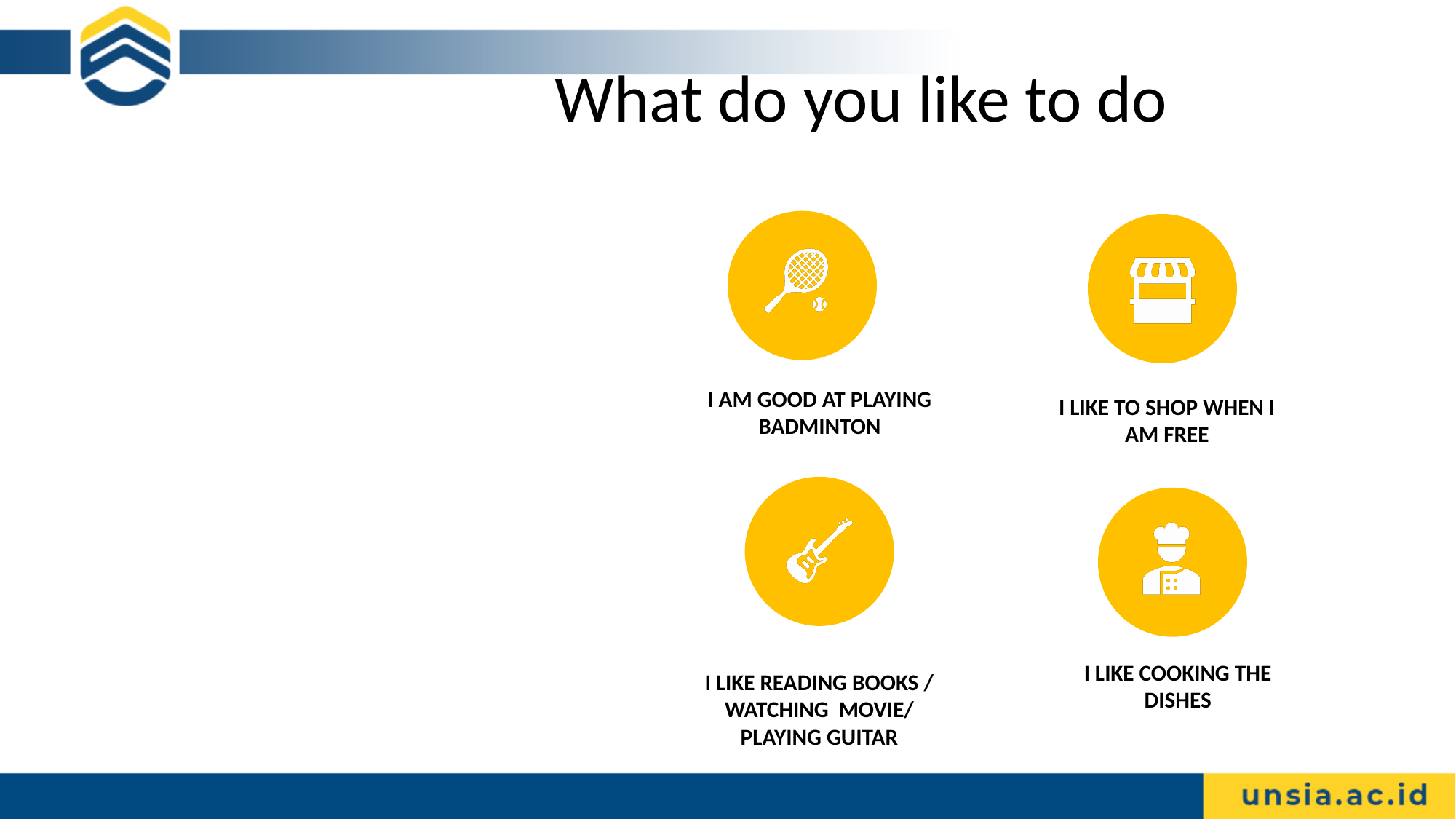

# What do you like to do
I like reading books / watching  movie/ playing guitar
I like cooking the dishes
I am good at playing badminton
I like to shop when I am free